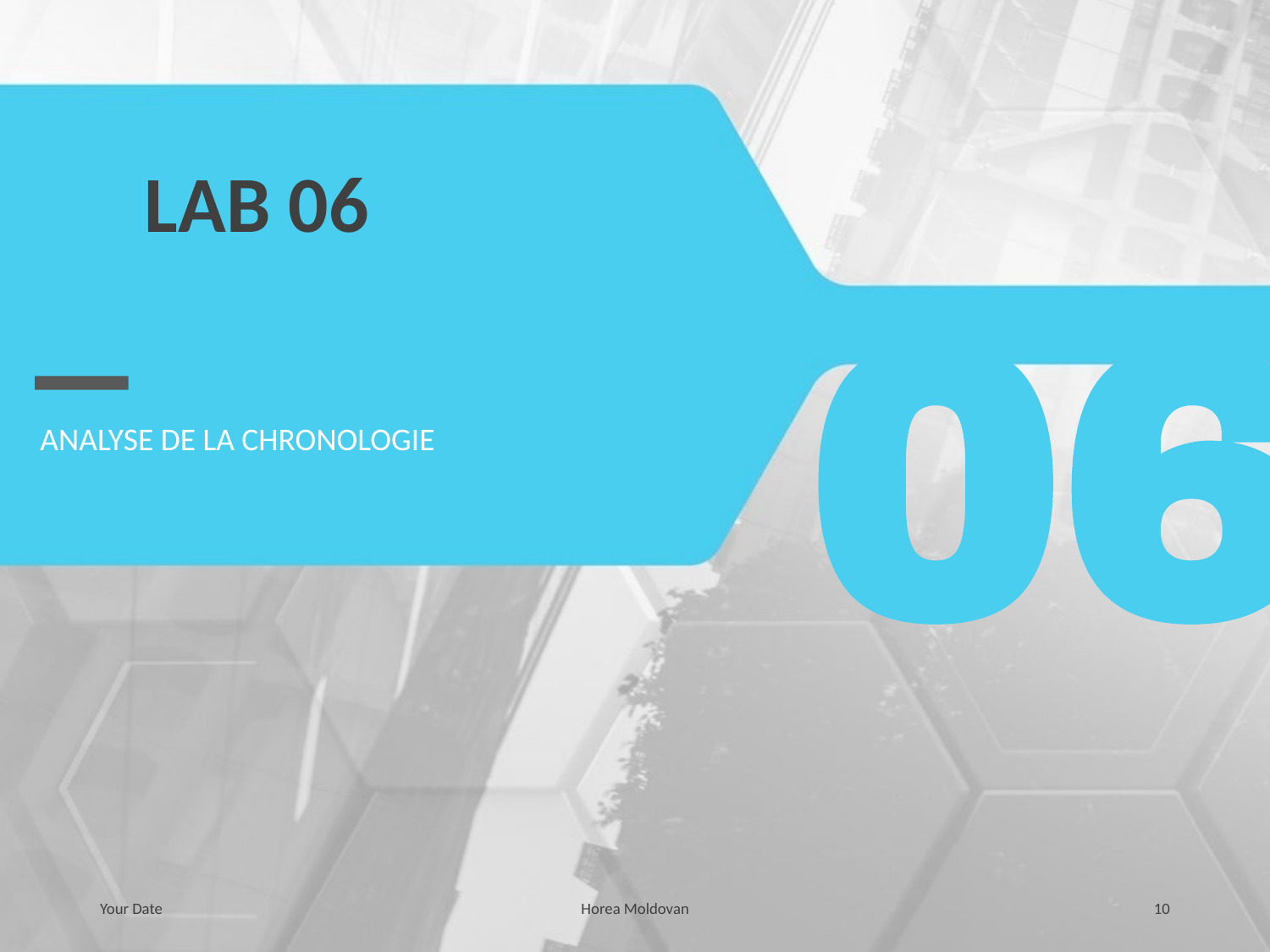

# LAB 06
06
ANALYSE DE LA CHRONOLOGIE
Your Date
Horea Moldovan
10